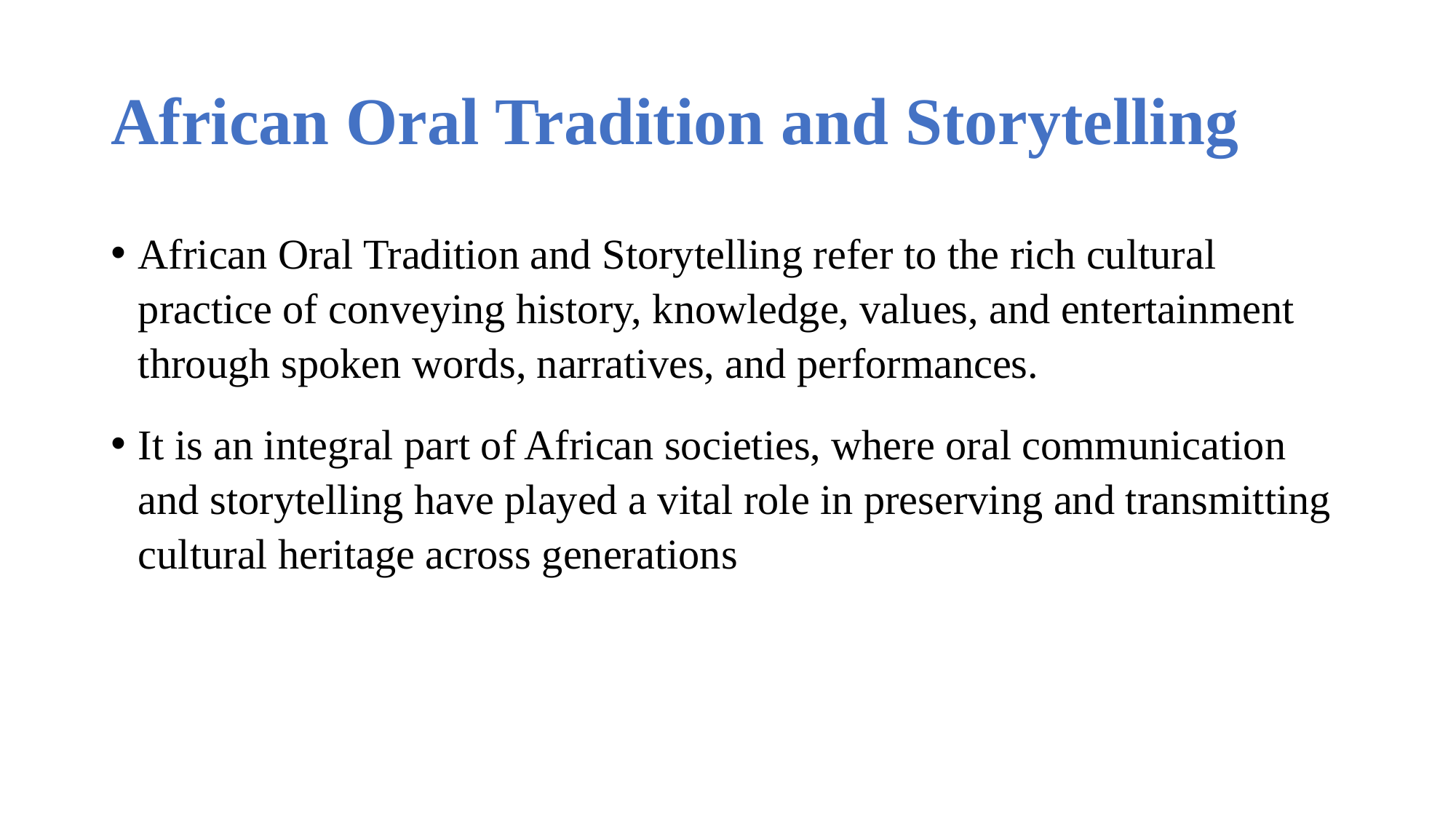

# African Oral Tradition and Storytelling
African Oral Tradition and Storytelling refer to the rich cultural practice of conveying history, knowledge, values, and entertainment through spoken words, narratives, and performances.
It is an integral part of African societies, where oral communication and storytelling have played a vital role in preserving and transmitting cultural heritage across generations